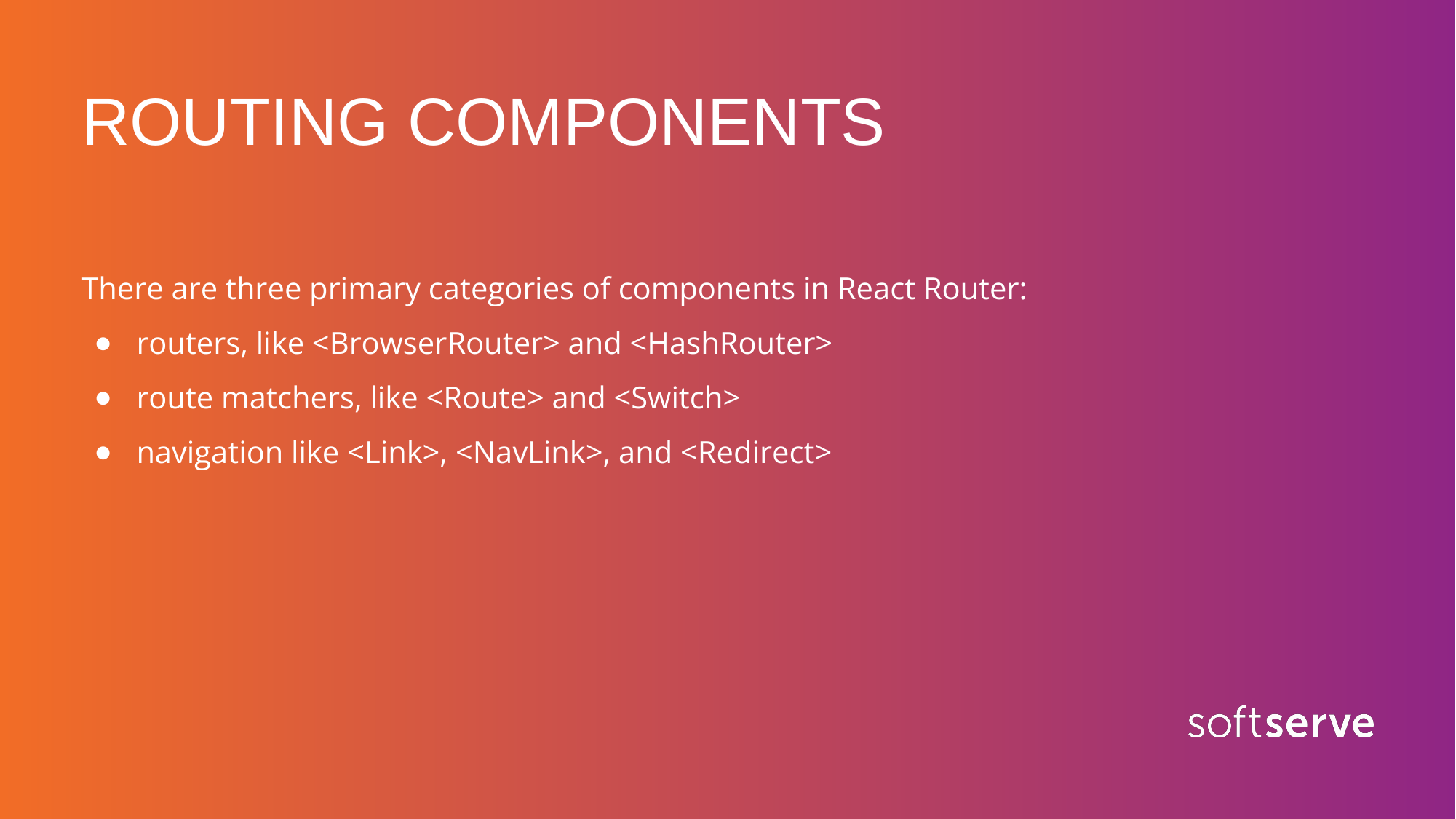

# ROUTING COMPONENTS
There are three primary categories of components in React Router:
routers, like <BrowserRouter> and <HashRouter>
route matchers, like <Route> and <Switch>
navigation like <Link>, <NavLink>, and <Redirect>